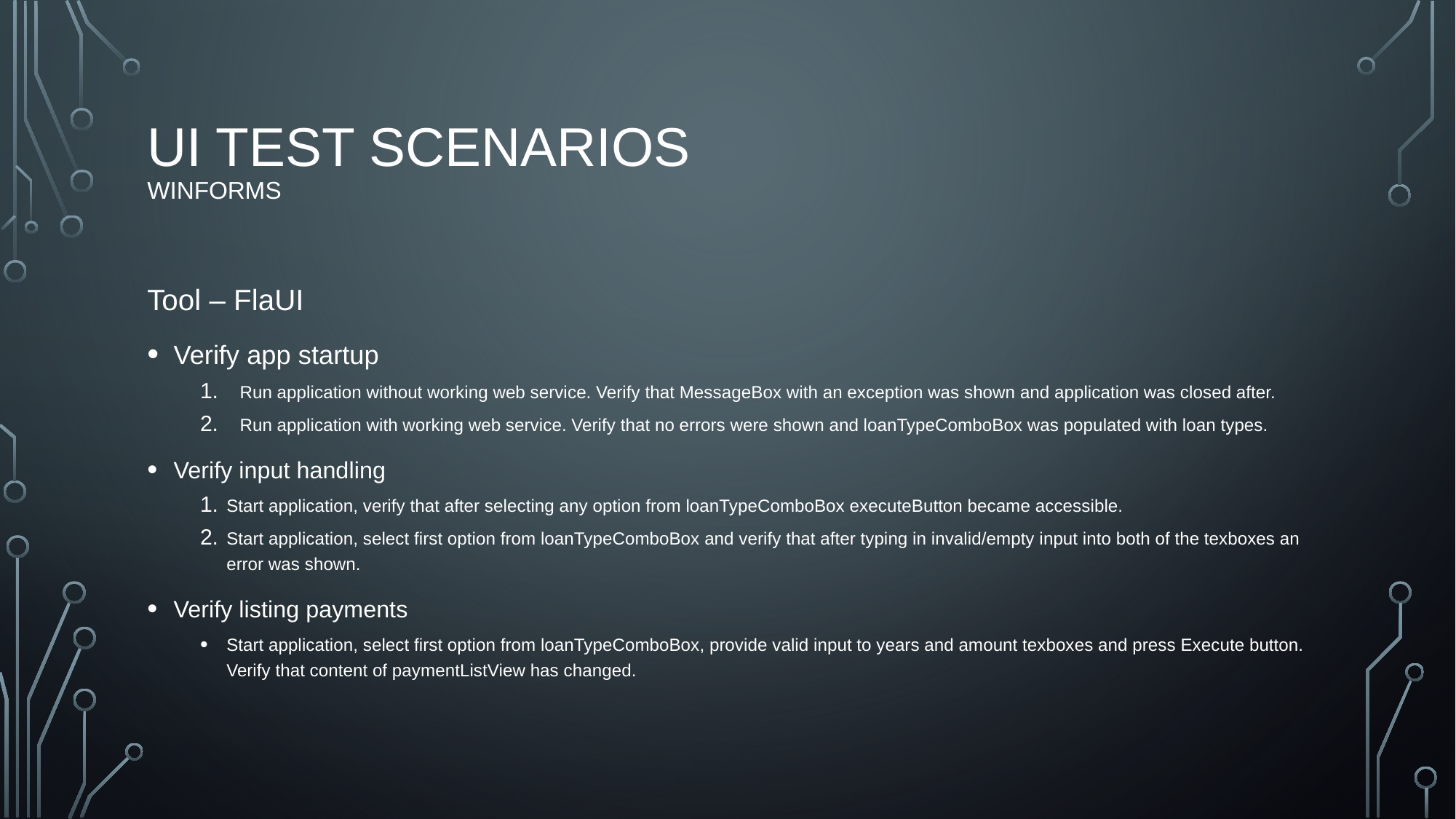

# UI test scenarios WinFOrms
Tool – FlaUI
Verify app startup
Run application without working web service. Verify that MessageBox with an exception was shown and application was closed after.
Run application with working web service. Verify that no errors were shown and loanTypeComboBox was populated with loan types.
Verify input handling
Start application, verify that after selecting any option from loanTypeComboBox executeButton became accessible.
Start application, select first option from loanTypeComboBox and verify that after typing in invalid/empty input into both of the texboxes an error was shown.
Verify listing payments
Start application, select first option from loanTypeComboBox, provide valid input to years and amount texboxes and press Execute button. Verify that content of paymentListView has changed.